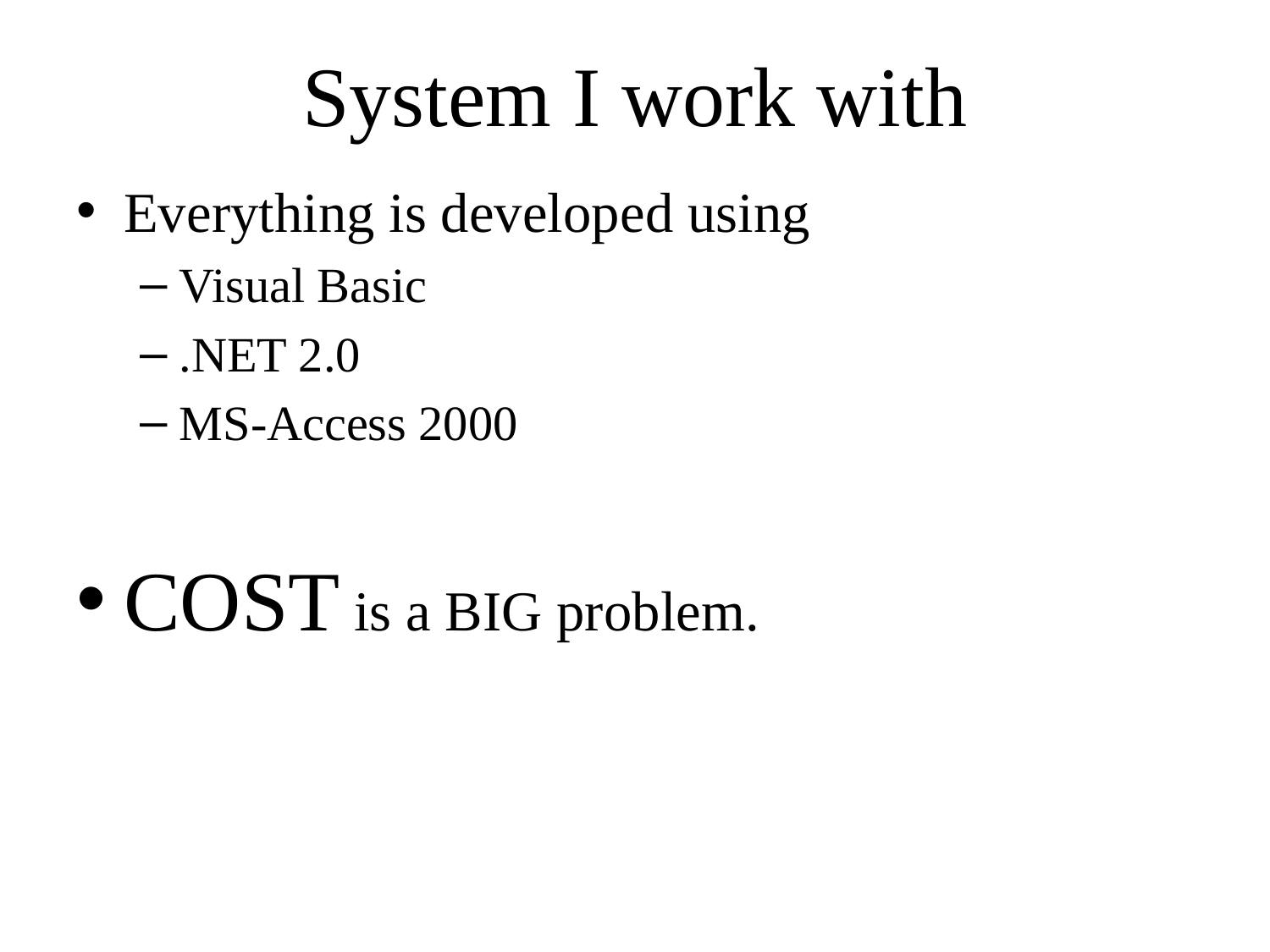

# System I work with
Everything is developed using
Visual Basic
.NET 2.0
MS-Access 2000

COST is a BIG problem.